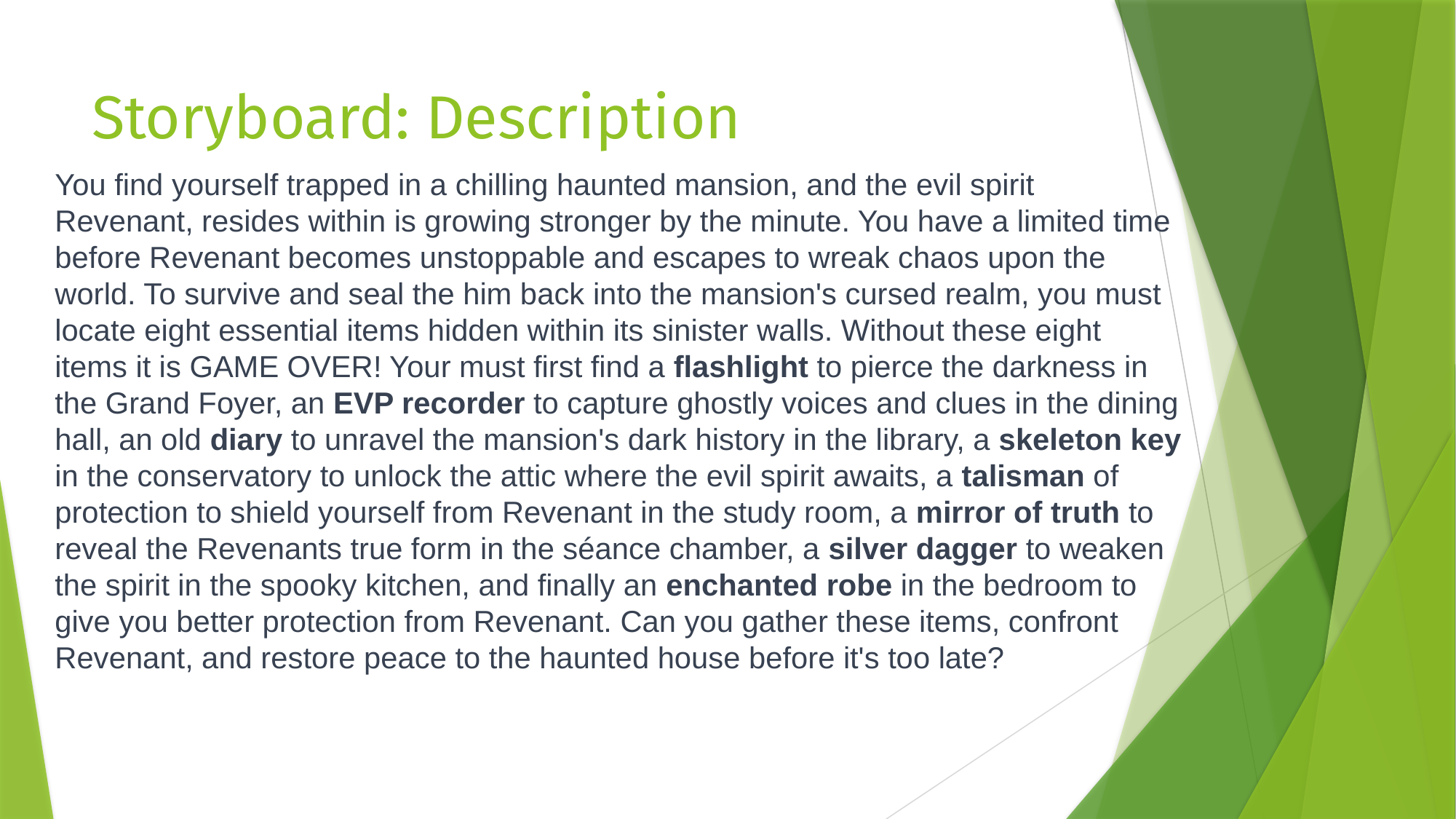

# Storyboard: Description
You find yourself trapped in a chilling haunted mansion, and the evil spirit Revenant, resides within is growing stronger by the minute. You have a limited time before Revenant becomes unstoppable and escapes to wreak chaos upon the world. To survive and seal the him back into the mansion's cursed realm, you must locate eight essential items hidden within its sinister walls. Without these eight items it is GAME OVER! Your must first find a flashlight to pierce the darkness in the Grand Foyer, an EVP recorder to capture ghostly voices and clues in the dining hall, an old diary to unravel the mansion's dark history in the library, a skeleton key in the conservatory to unlock the attic where the evil spirit awaits, a talisman of protection to shield yourself from Revenant in the study room, a mirror of truth to reveal the Revenants true form in the séance chamber, a silver dagger to weaken the spirit in the spooky kitchen, and finally an enchanted robe in the bedroom to give you better protection from Revenant. Can you gather these items, confront Revenant, and restore peace to the haunted house before it's too late?